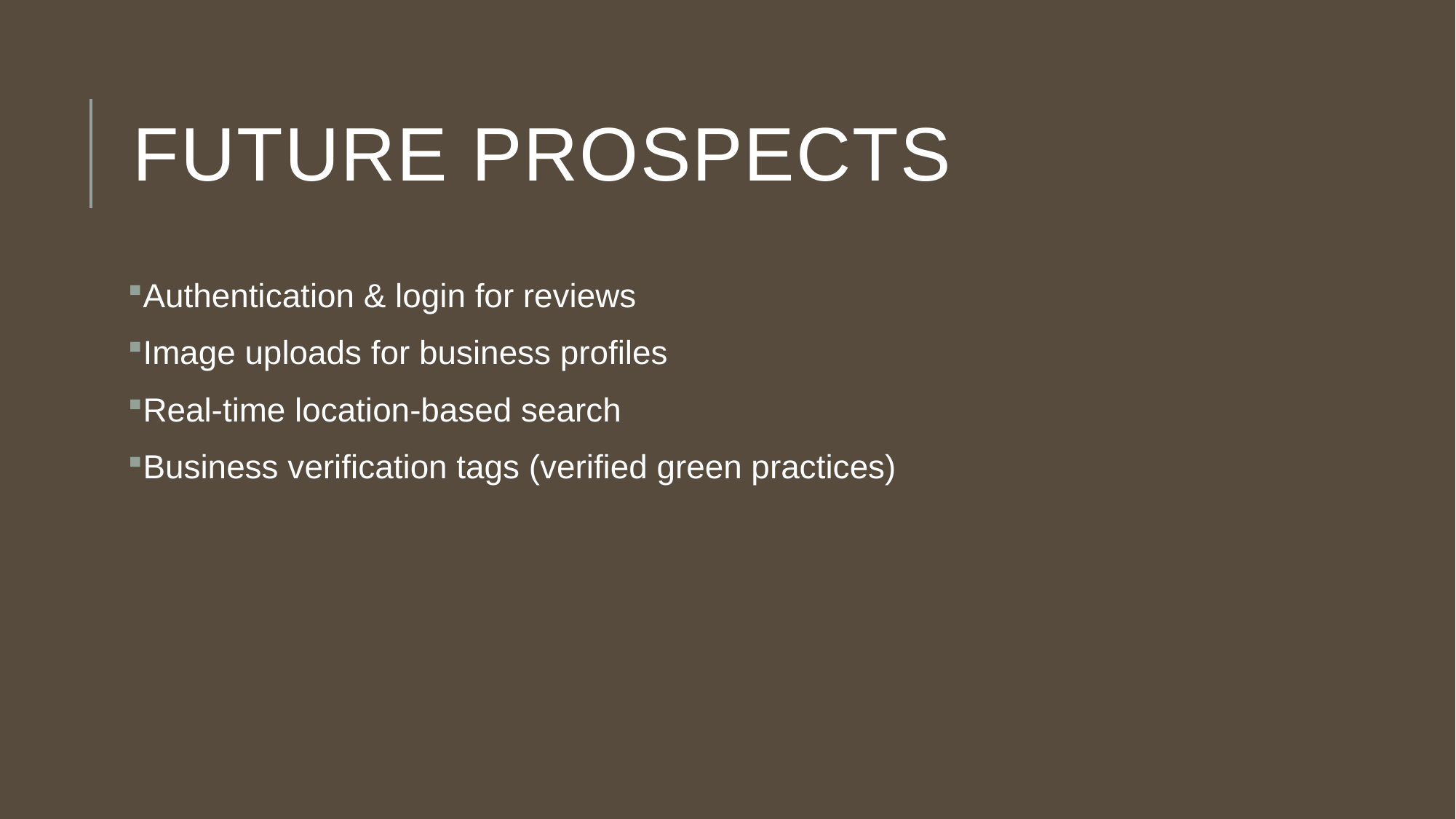

# FUTURE PROspects
Authentication & login for reviews
Image uploads for business profiles
Real-time location-based search
Business verification tags (verified green practices)